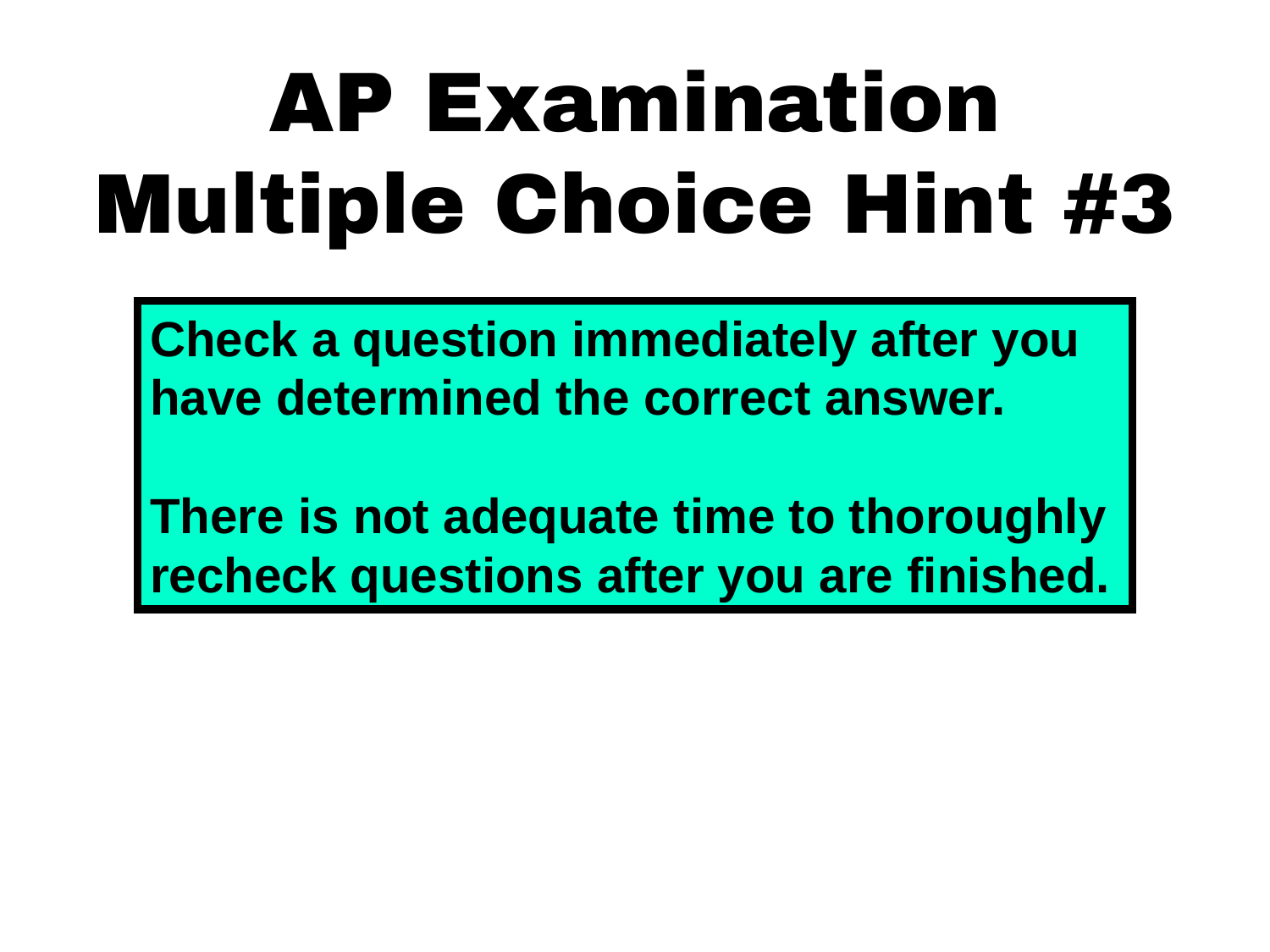

# AP Examination Multiple Choice Hint #3
Check a question immediately after you
have determined the correct answer.

There is not adequate time to thoroughly recheck questions after you are finished.